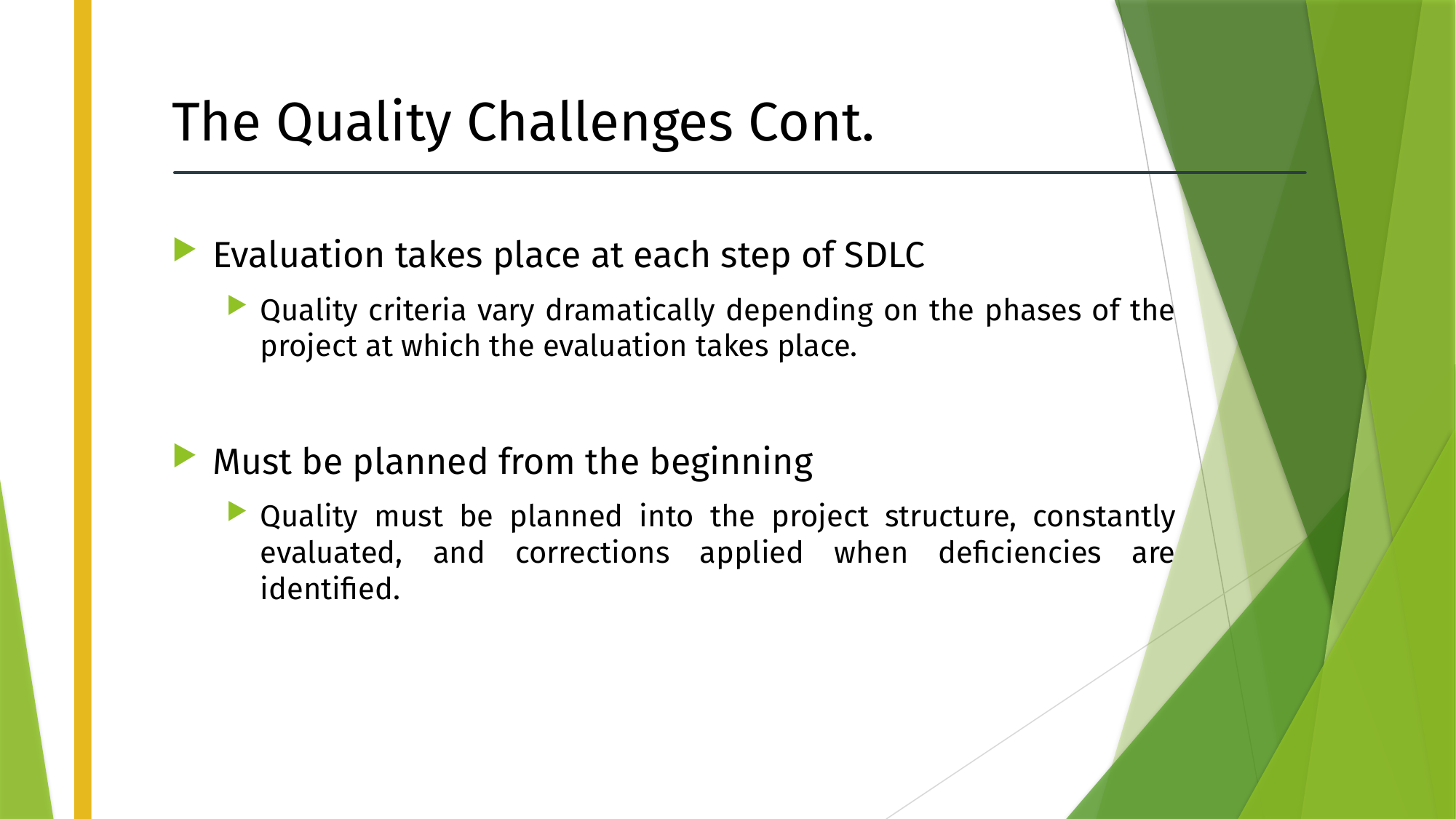

# The Quality Challenges Cont.
Evaluation takes place at each step of SDLC
Quality criteria vary dramatically depending on the phases of the project at which the evaluation takes place.

Must be planned from the beginning
Quality must be planned into the project structure, constantly evaluated, and corrections applied when deficiencies are identified.